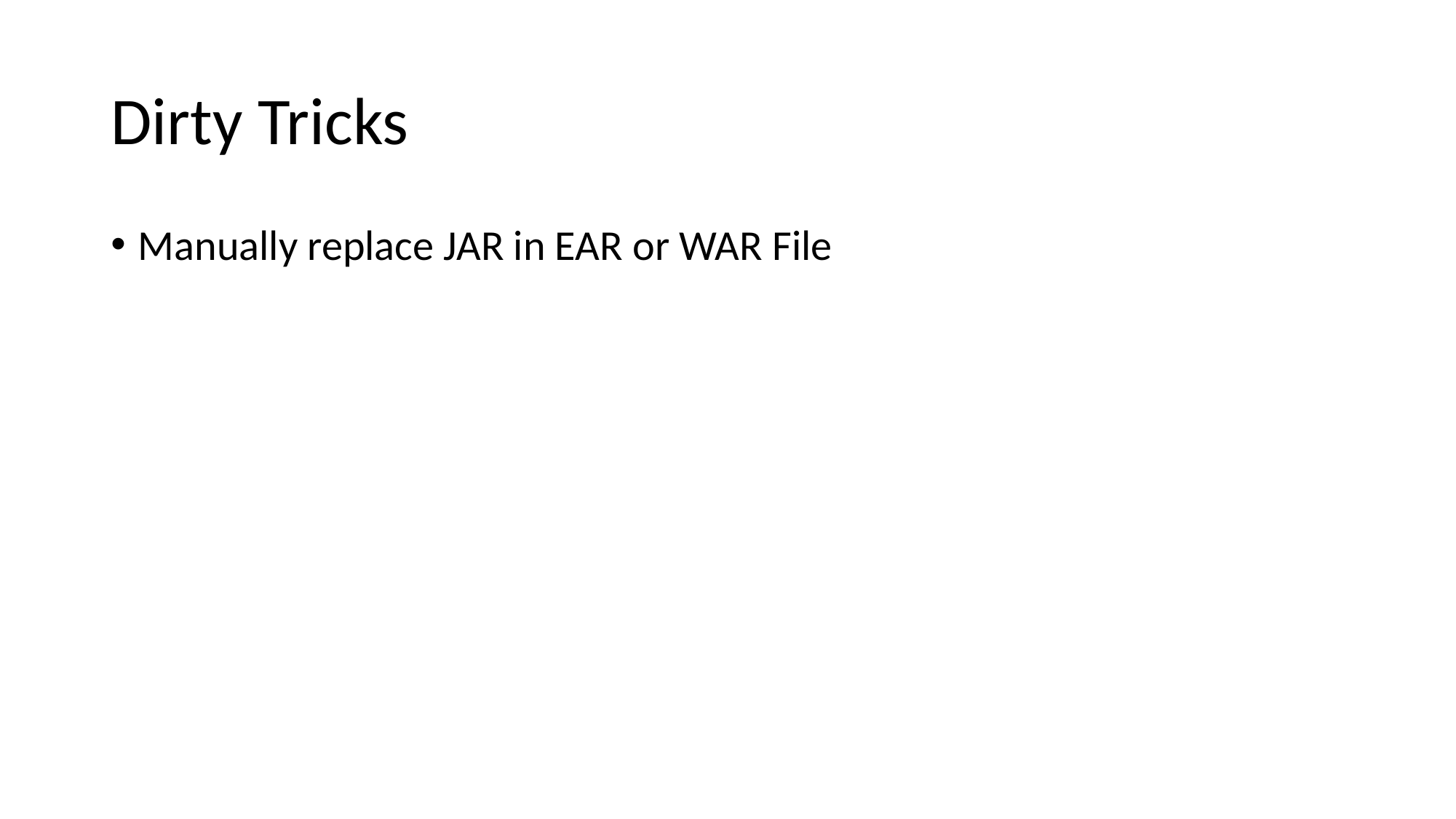

# Dirty Tricks
Manually replace JAR in EAR or WAR File